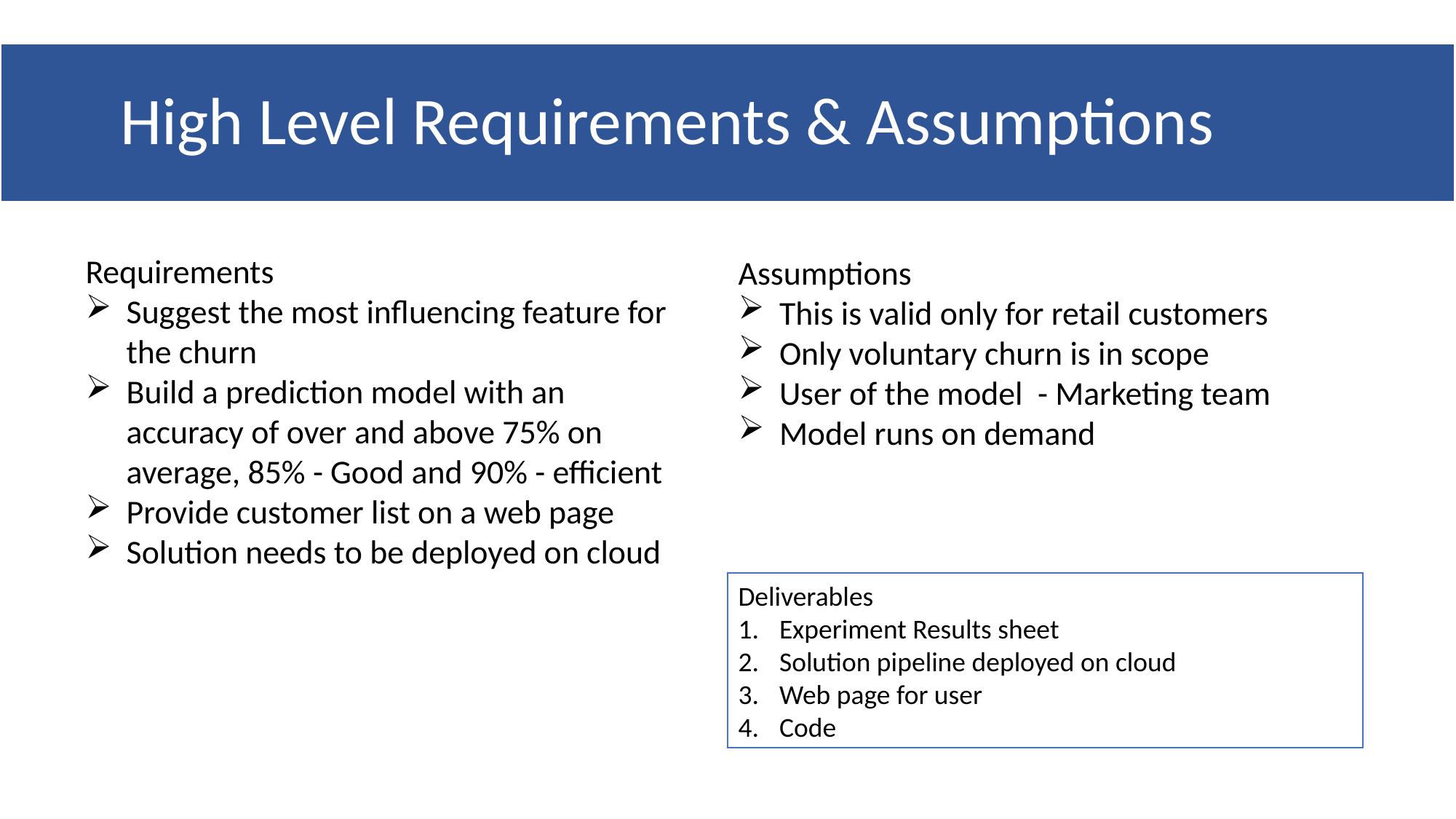

# High Level Requirements & Assumptions
Requirements
Suggest the most influencing feature for the churn
Build a prediction model with an accuracy of over and above 75% on average, 85% - Good and 90% - efficient
Provide customer list on a web page
Solution needs to be deployed on cloud

Assumptions
This is valid only for retail customers
Only voluntary churn is in scope
User of the model  - Marketing team
Model runs on demand
Deliverables
Experiment Results sheet
Solution pipeline deployed on cloud
Web page for user
Code